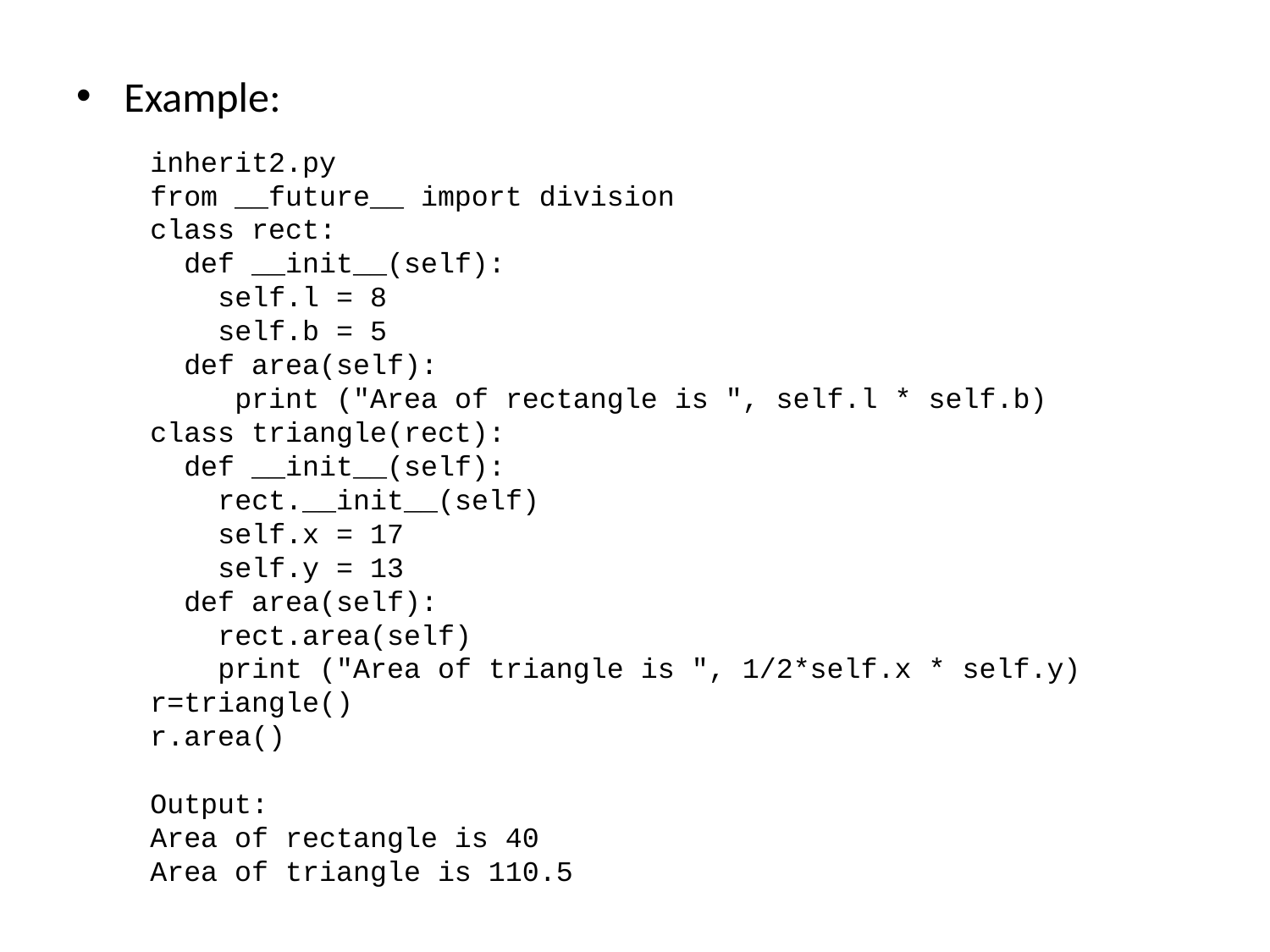

Example:
inherit2.py
from __future__ import division
class rect:
  def __init__(self):
    self.l = 8
    self.b = 5
  def area(self):
     print ("Area of rectangle is ", self.l * self.b)
class triangle(rect):
  def __init__(self):
    rect.__init__(self)
    self.x = 17
    self.y = 13
  def area(self):
    rect.area(self)
    print ("Area of triangle is ", 1/2*self.x * self.y)
r=triangle()
r.area()

Output:
Area of rectangle is 40
Area of triangle is 110.5